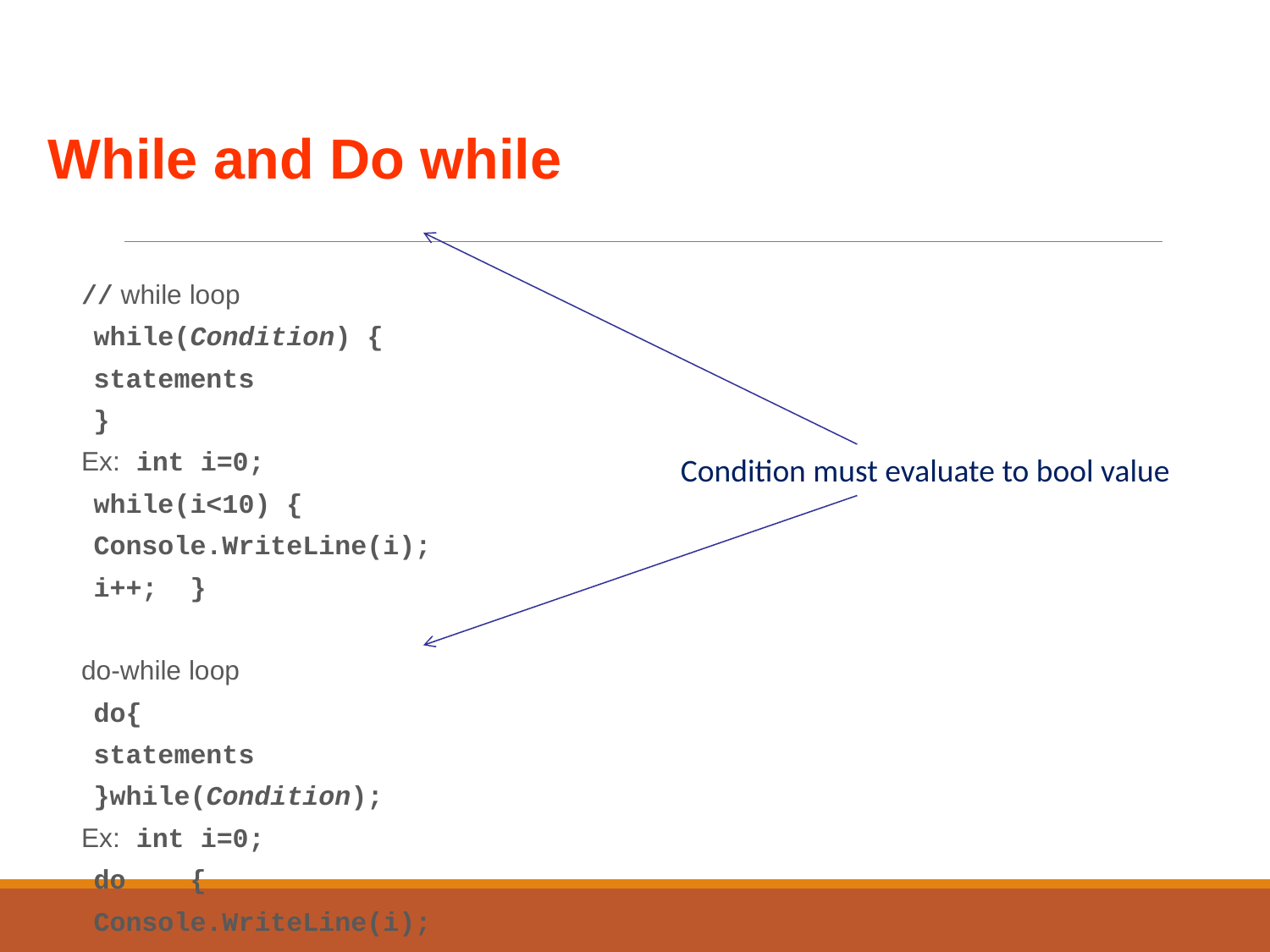

While and Do while

// while loop
	while(Condition) {
		statements
	}
Ex: int i=0;
	while(i<10) {
		Console.WriteLine(i);
	i++;	}

do-while loop
	do{
		statements
	}while(Condition);
Ex: int i=0;
	do	{
			Console.WriteLine(i);
			i++;
		} while(i<10);

Condition must evaluate to bool value